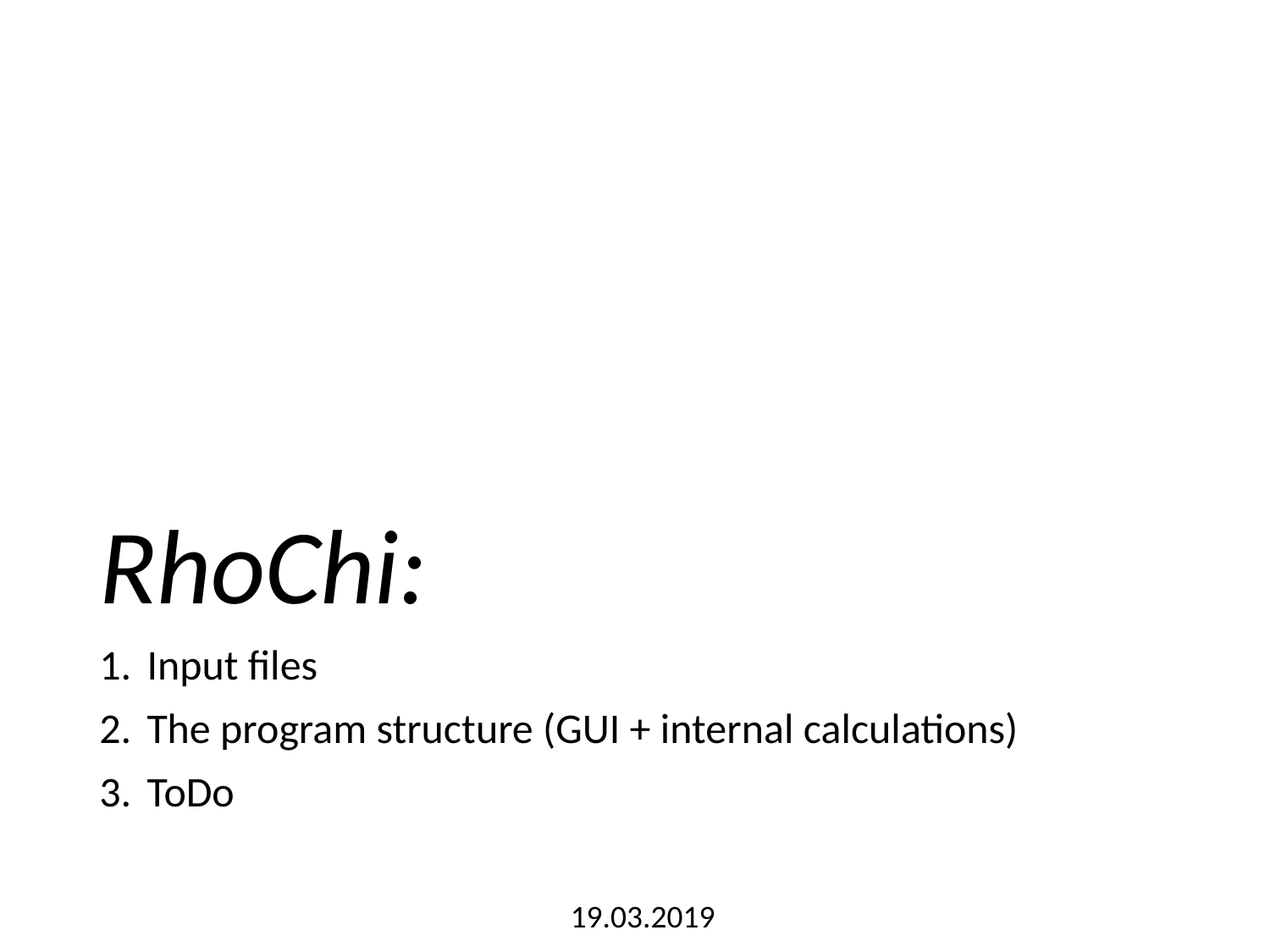

# RhoChi:
Input files
The program structure (GUI + internal calculations)
ToDo

19.03.2019